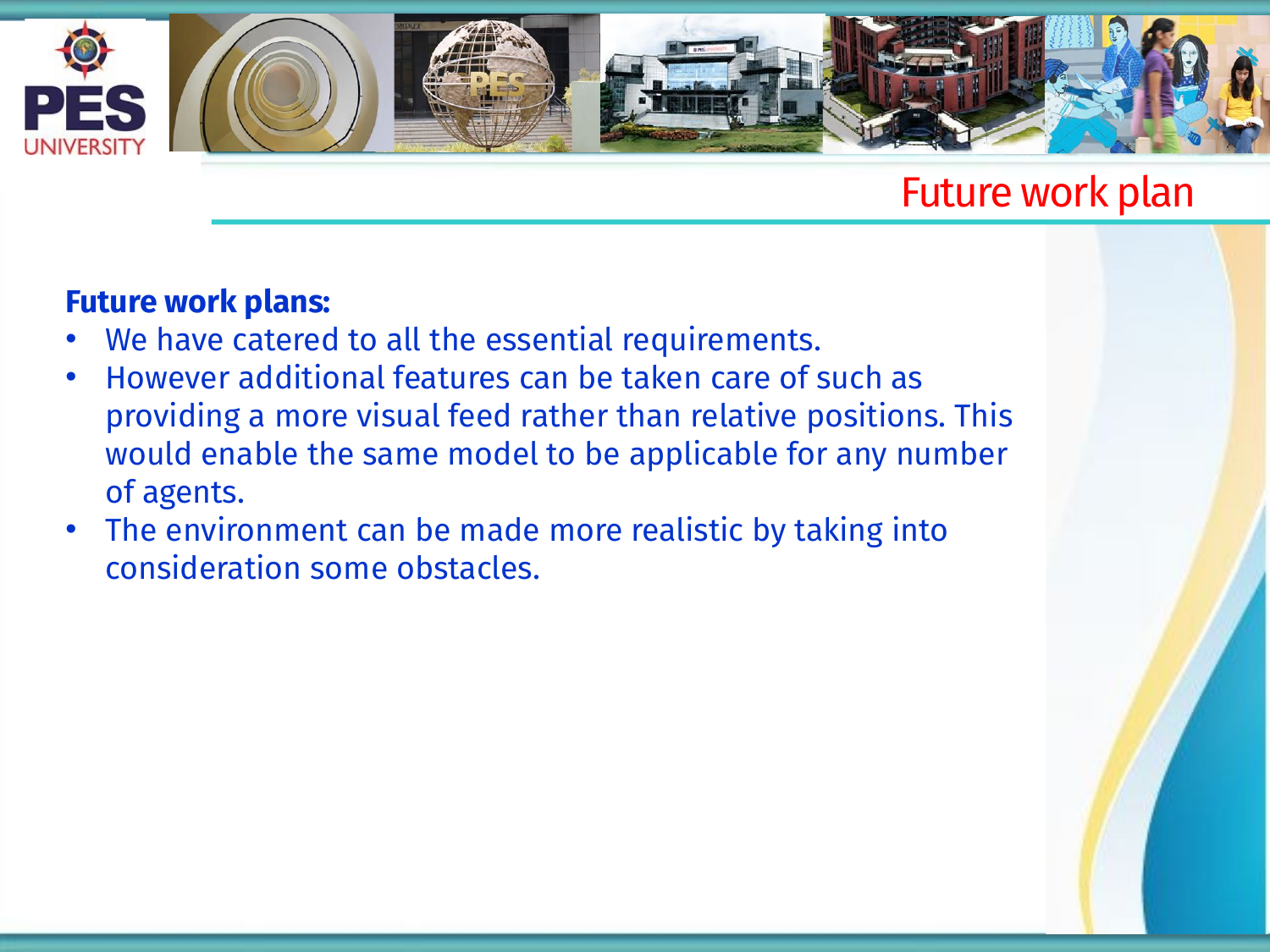

# Future work plan

Future work plans:
We have catered to all the essential requirements.
However additional features can be taken care of such as providing a more visual feed rather than relative positions. This would enable the same model to be applicable for any number of agents.
The environment can be made more realistic by taking into consideration some obstacles.
10